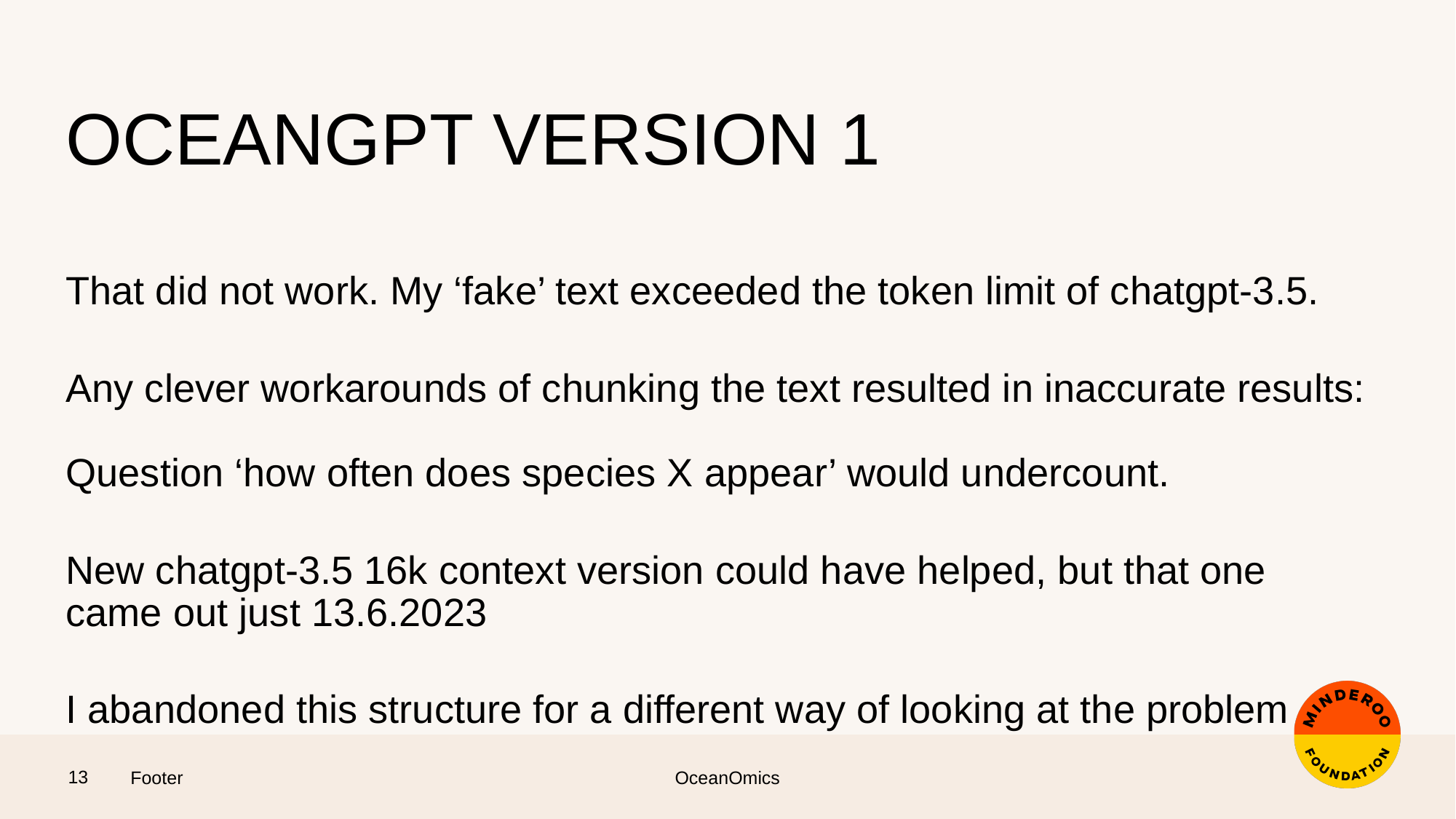

OceanGPT version 1
That did not work. My ‘fake’ text exceeded the token limit of chatgpt-3.5.

Any clever workarounds of chunking the text resulted in inaccurate results:
Question ‘how often does species X appear’ would undercount.

New chatgpt-3.5 16k context version could have helped, but that one came out just 13.6.2023

I abandoned this structure for a different way of looking at the problem
Footer
OceanOmics